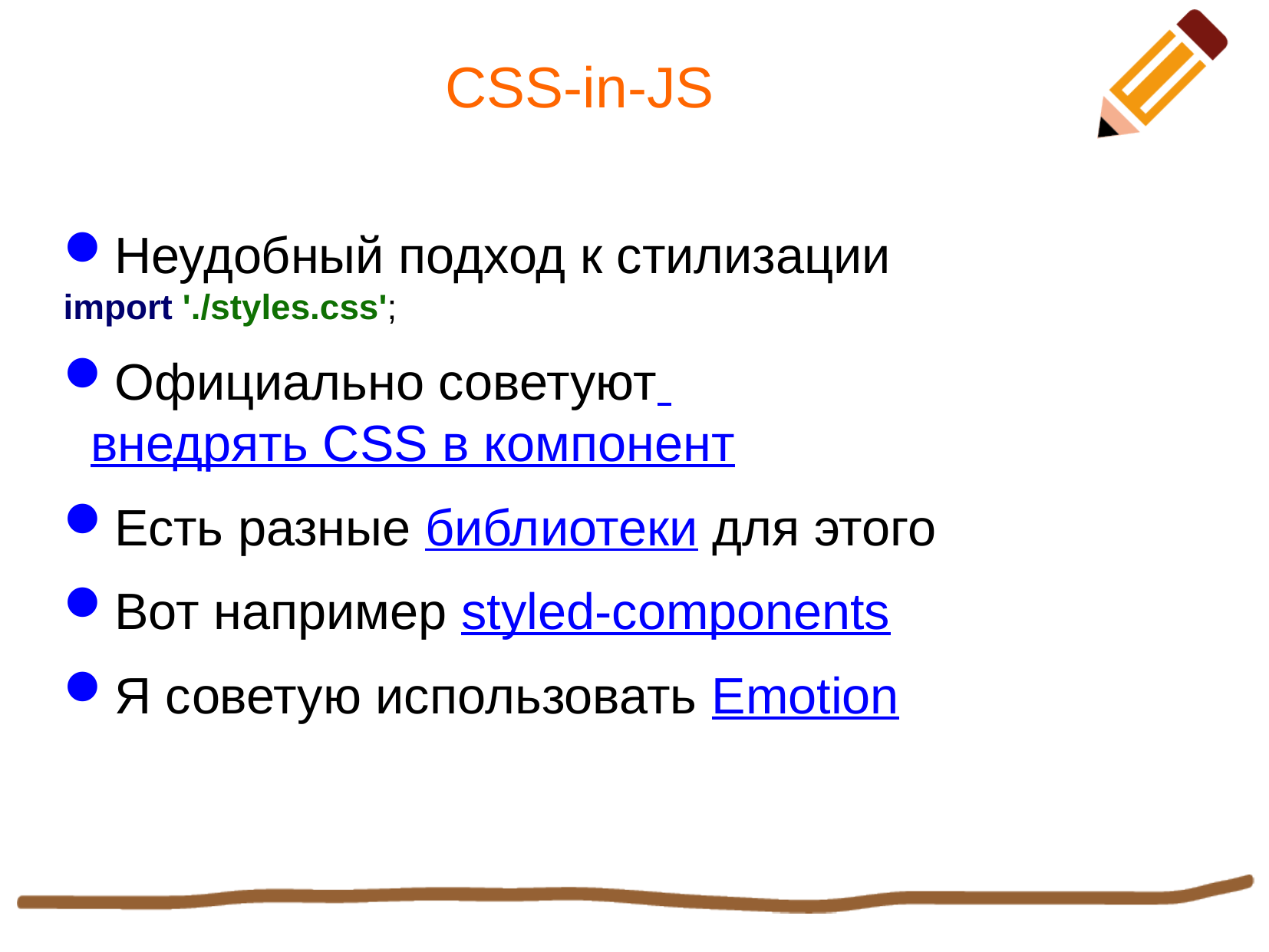

CSS-in-JS
Неудобный подход к стилизации
import './styles.css';
Официально советуют внедрять CSS в компонент
Есть разные библиотеки для этого
Вот например styled-components
Я советую использовать Emotion